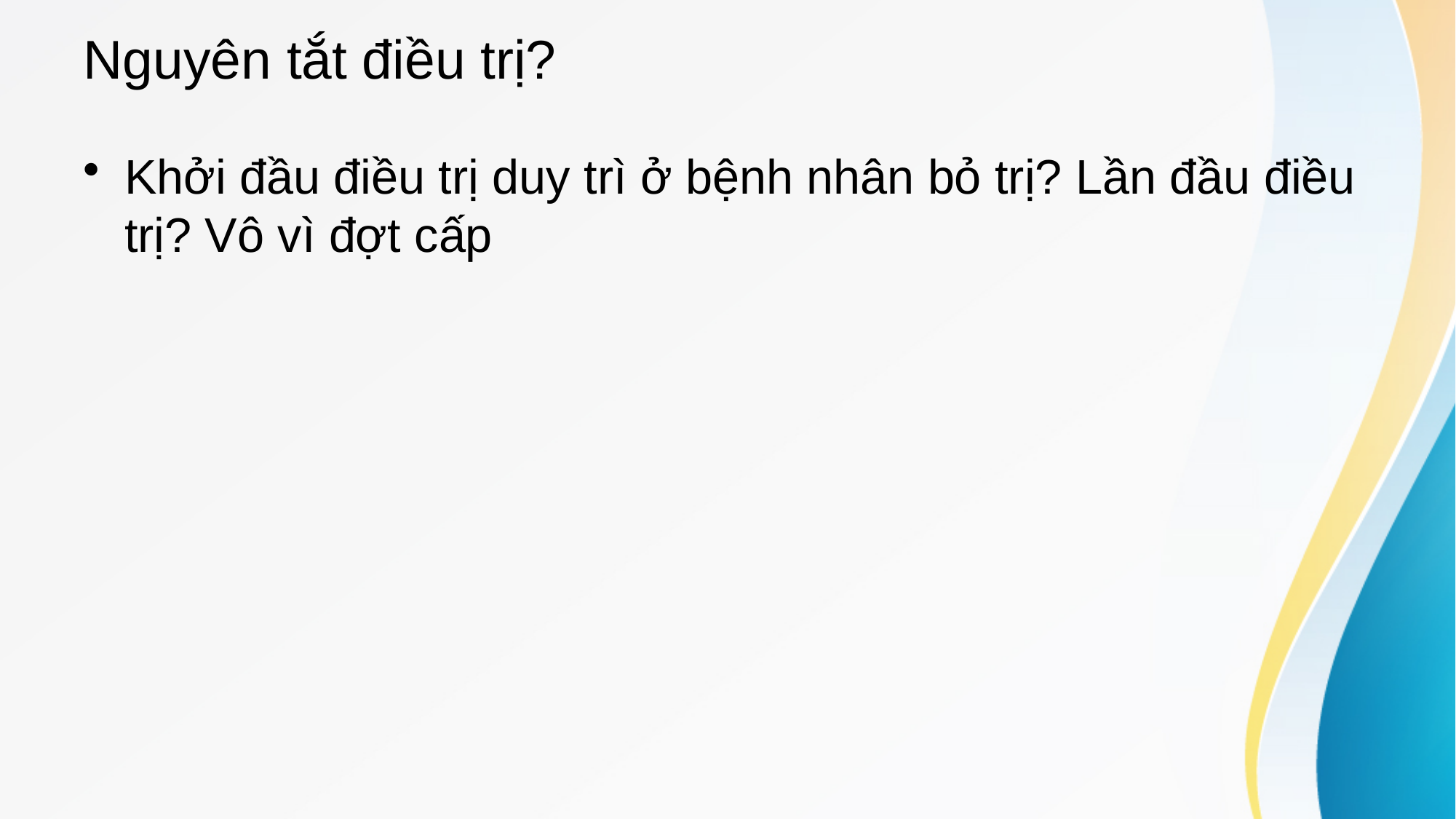

# Nguyên tắt điều trị?
Khởi đầu điều trị duy trì ở bệnh nhân bỏ trị? Lần đầu điều trị? Vô vì đợt cấp